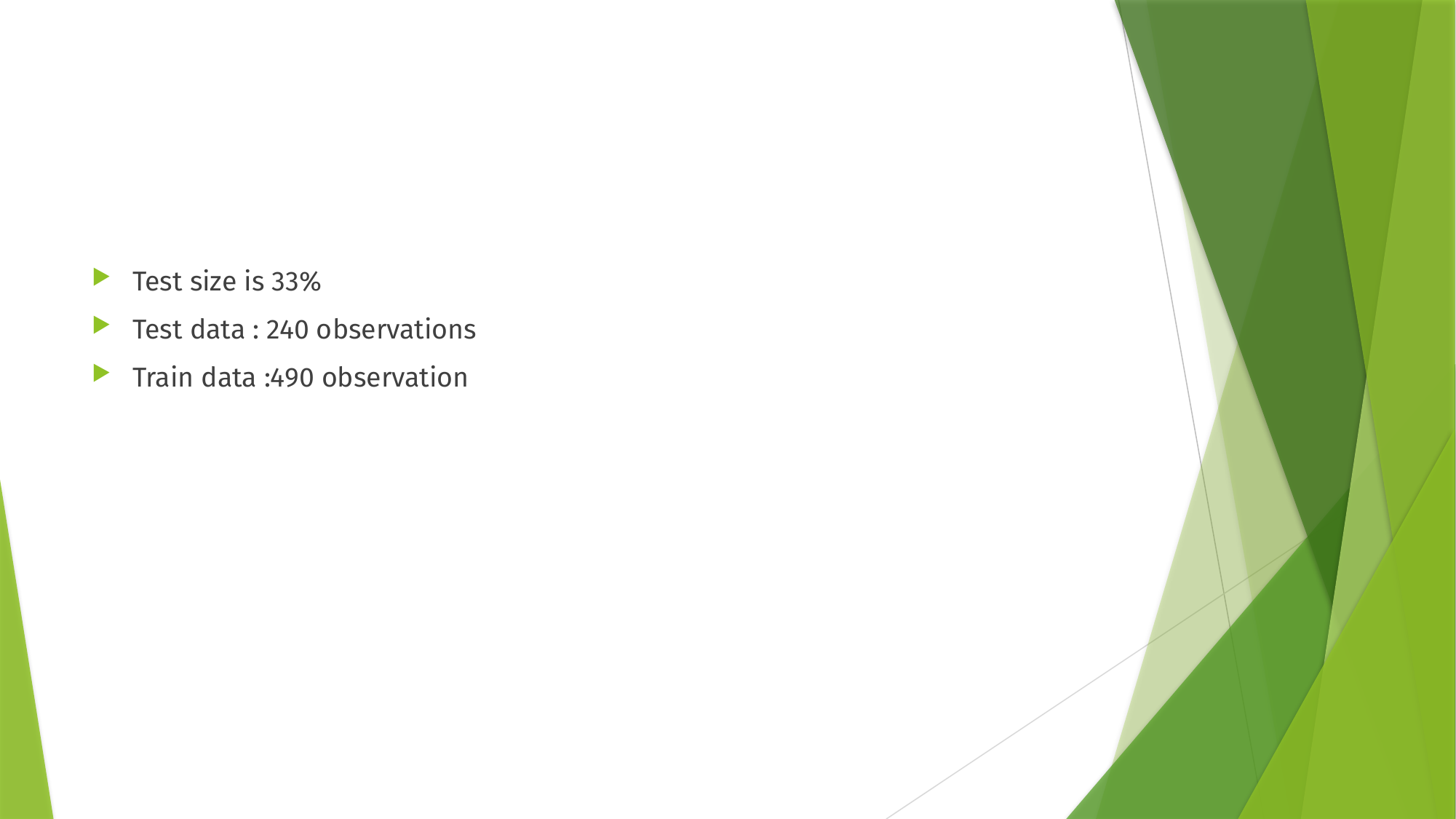

#
Test size is 33%
Test data : 240 observations
Train data :490 observation